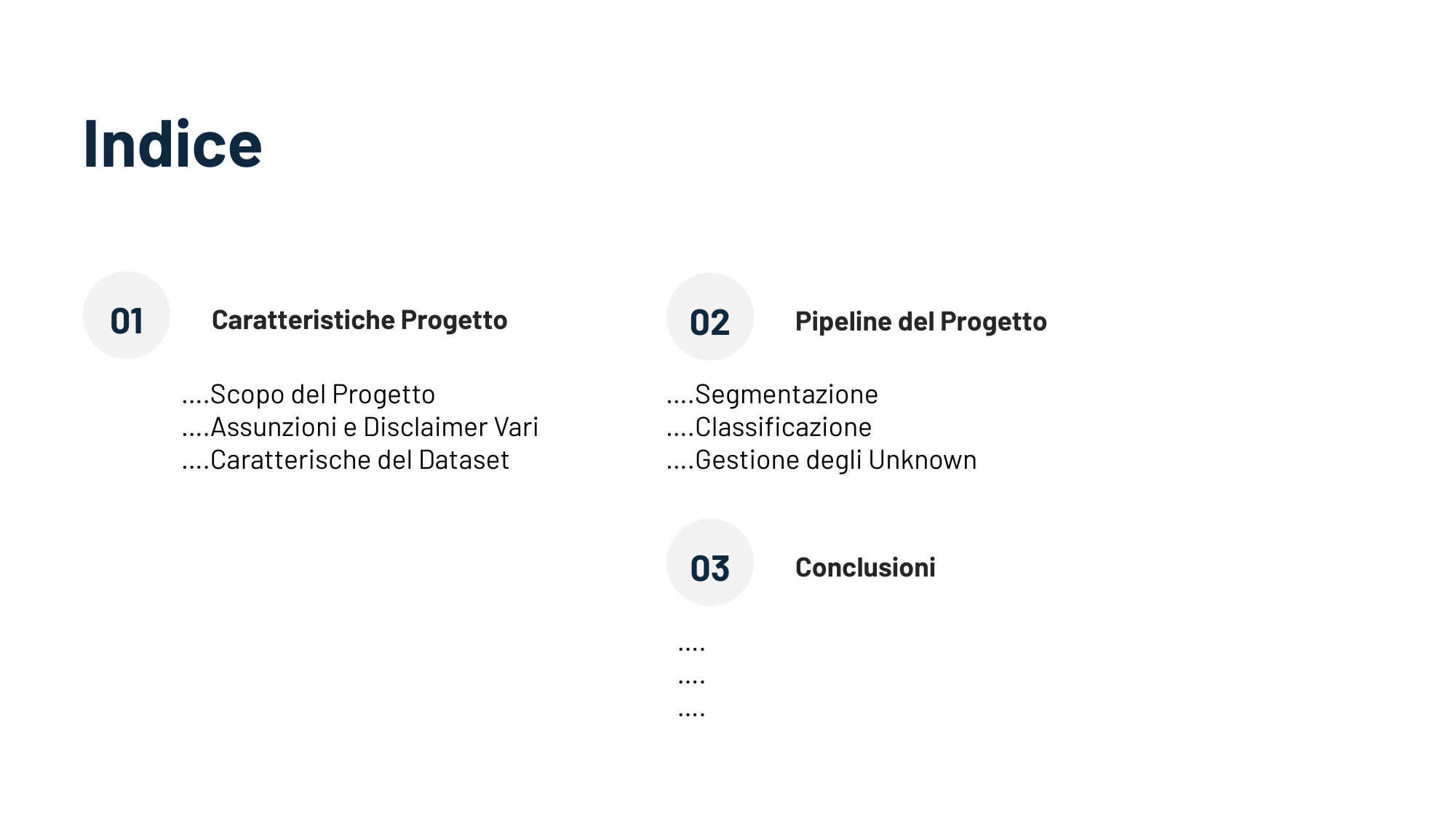

# Indice

01
Caratteristiche Progetto
Pipeline del Progetto

02
….Scopo del Progetto
….Assunzioni e Disclaimer Vari
….Caratterische del Dataset
….Segmentazione
….Classificazione
….Gestione degli Unknown

03
Conclusioni
….
….
….